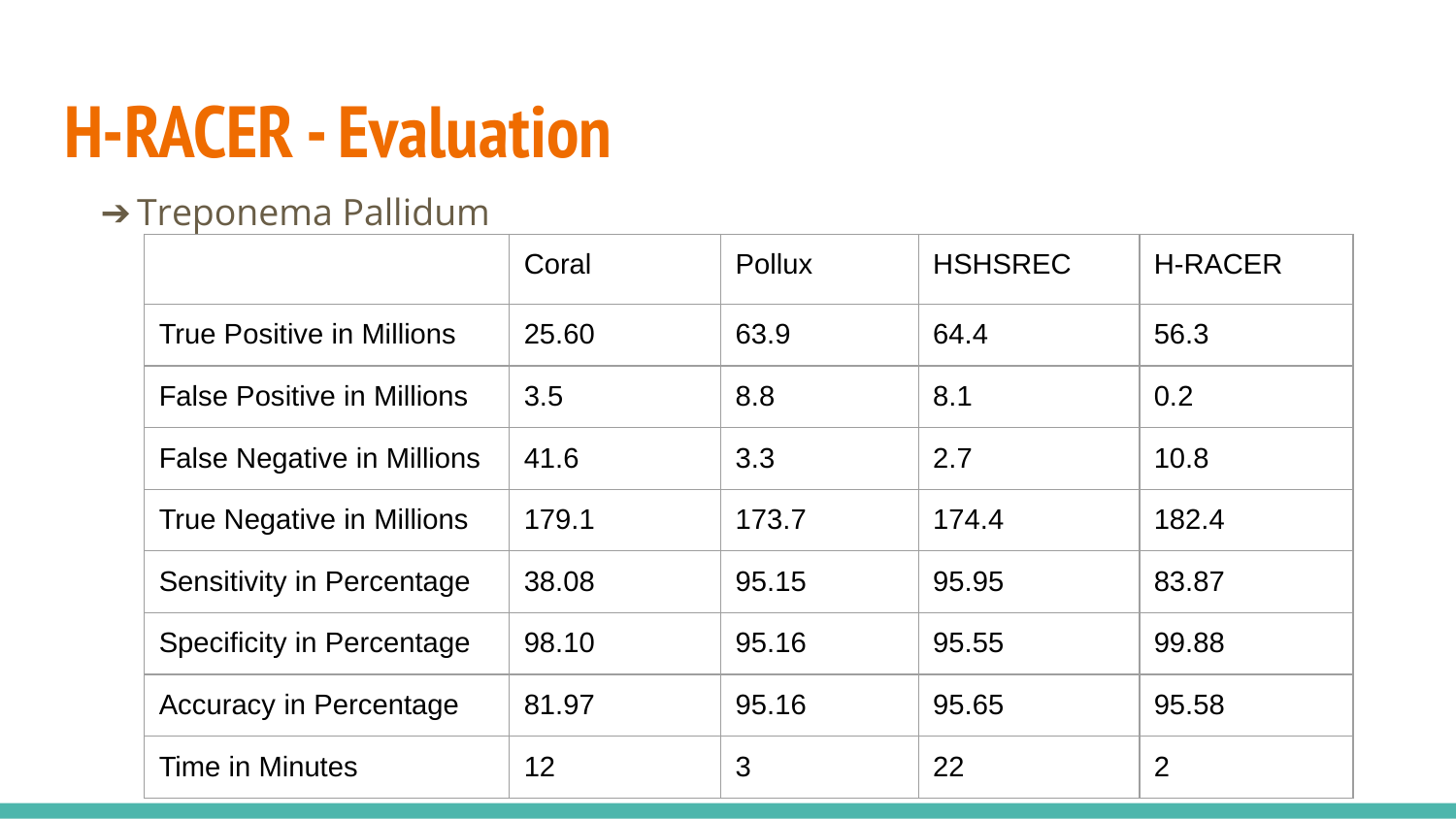

# H-RACER - Evaluation
Treponema Pallidum
|  | Coral | Pollux | HSHSREC | H-RACER |
| --- | --- | --- | --- | --- |
| True Positive in Millions | 25.60 | 63.9 | 64.4 | 56.3 |
| False Positive in Millions | 3.5 | 8.8 | 8.1 | 0.2 |
| False Negative in Millions | 41.6 | 3.3 | 2.7 | 10.8 |
| True Negative in Millions | 179.1 | 173.7 | 174.4 | 182.4 |
| Sensitivity in Percentage | 38.08 | 95.15 | 95.95 | 83.87 |
| Specificity in Percentage | 98.10 | 95.16 | 95.55 | 99.88 |
| Accuracy in Percentage | 81.97 | 95.16 | 95.65 | 95.58 |
| Time in Minutes | 12 | 3 | 22 | 2 |